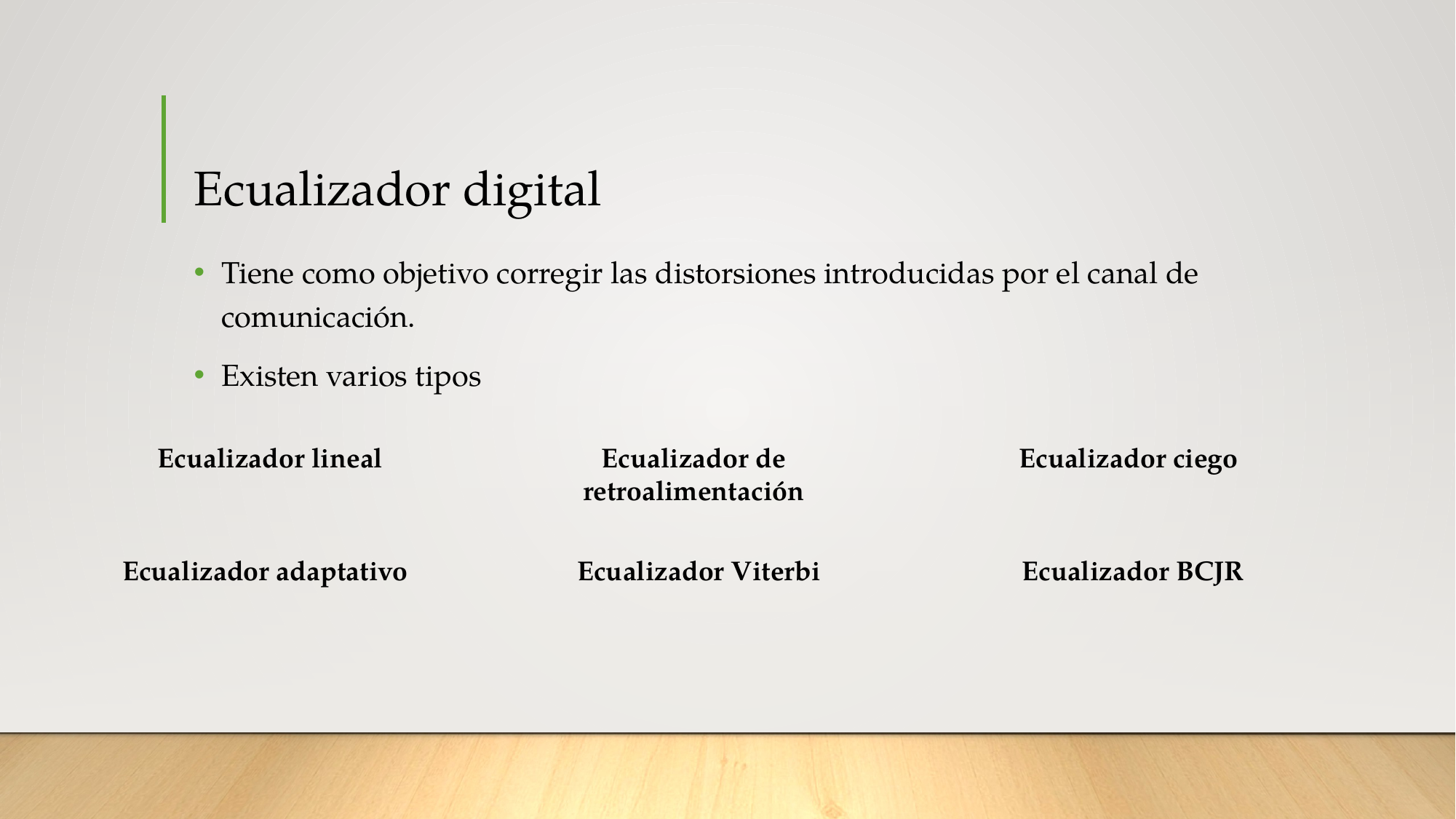

# Ecualizador digital
Tiene como objetivo corregir las distorsiones introducidas por el canal de comunicación.
Existen varios tipos
Ecualizador lineal
Ecualizador de retroalimentación
Ecualizador ciego
Ecualizador adaptativo
Ecualizador Viterbi
Ecualizador BCJR